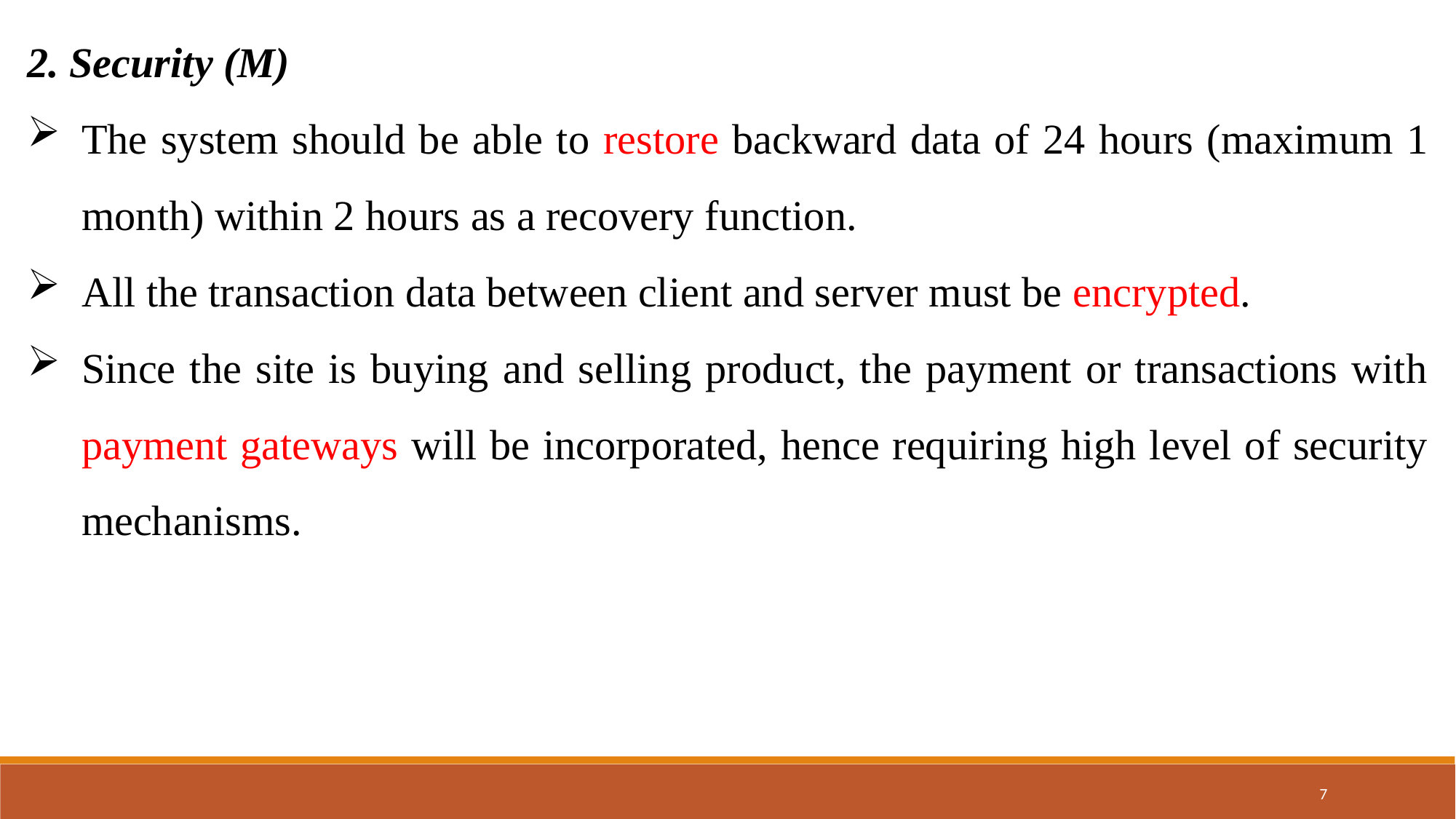

2. Security (M)
The system should be able to restore backward data of 24 hours (maximum 1 month) within 2 hours as a recovery function.
All the transaction data between client and server must be encrypted.
Since the site is buying and selling product, the payment or transactions with payment gateways will be incorporated, hence requiring high level of security mechanisms.

7